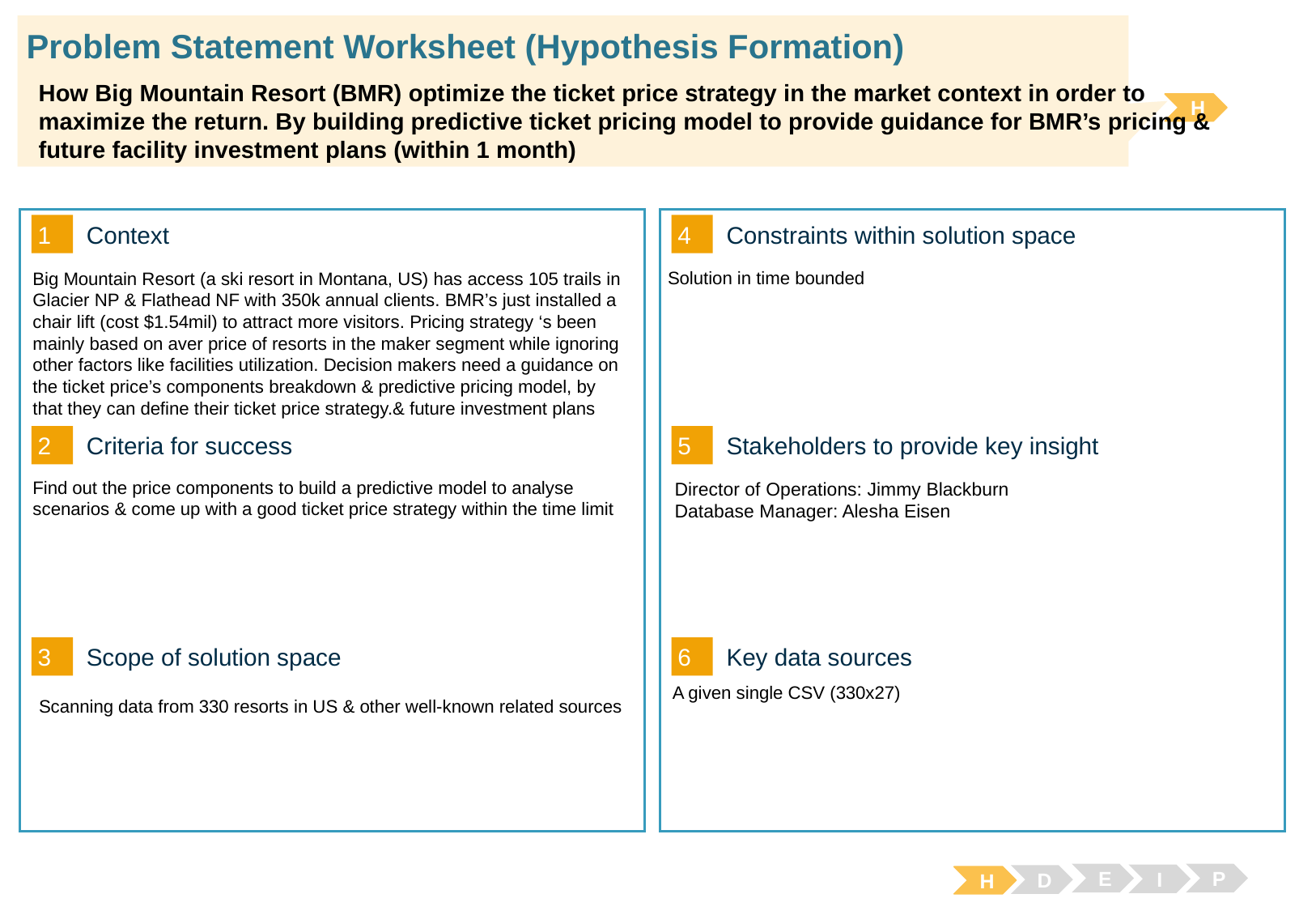

# Problem Statement Worksheet (Hypothesis Formation)
How Big Mountain Resort (BMR) optimize the ticket price strategy in the market context in order to maximize the return. By building predictive ticket pricing model to provide guidance for BMR’s pricing & future facility investment plans (within 1 month)
H

1
4
Context
Constraints within solution space
Solution in time bounded
Big Mountain Resort (a ski resort in Montana, US) has access 105 trails in Glacier NP & Flathead NF with 350k annual clients. BMR’s just installed a chair lift (cost $1.54mil) to attract more visitors. Pricing strategy ‘s been mainly based on aver price of resorts in the maker segment while ignoring other factors like facilities utilization. Decision makers need a guidance on the ticket price’s components breakdown & predictive pricing model, by that they can define their ticket price strategy.& future investment plans
2
5
Criteria for success
Stakeholders to provide key insight
Find out the price components to build a predictive model to analyse scenarios & come up with a good ticket price strategy within the time limit
Director of Operations: Jimmy Blackburn
Database Manager: Alesha Eisen
3
6
Key data sources
Scope of solution space
A given single CSV (330x27)
Scanning data from 330 resorts in US & other well-known related sources
E
P
I
D
H